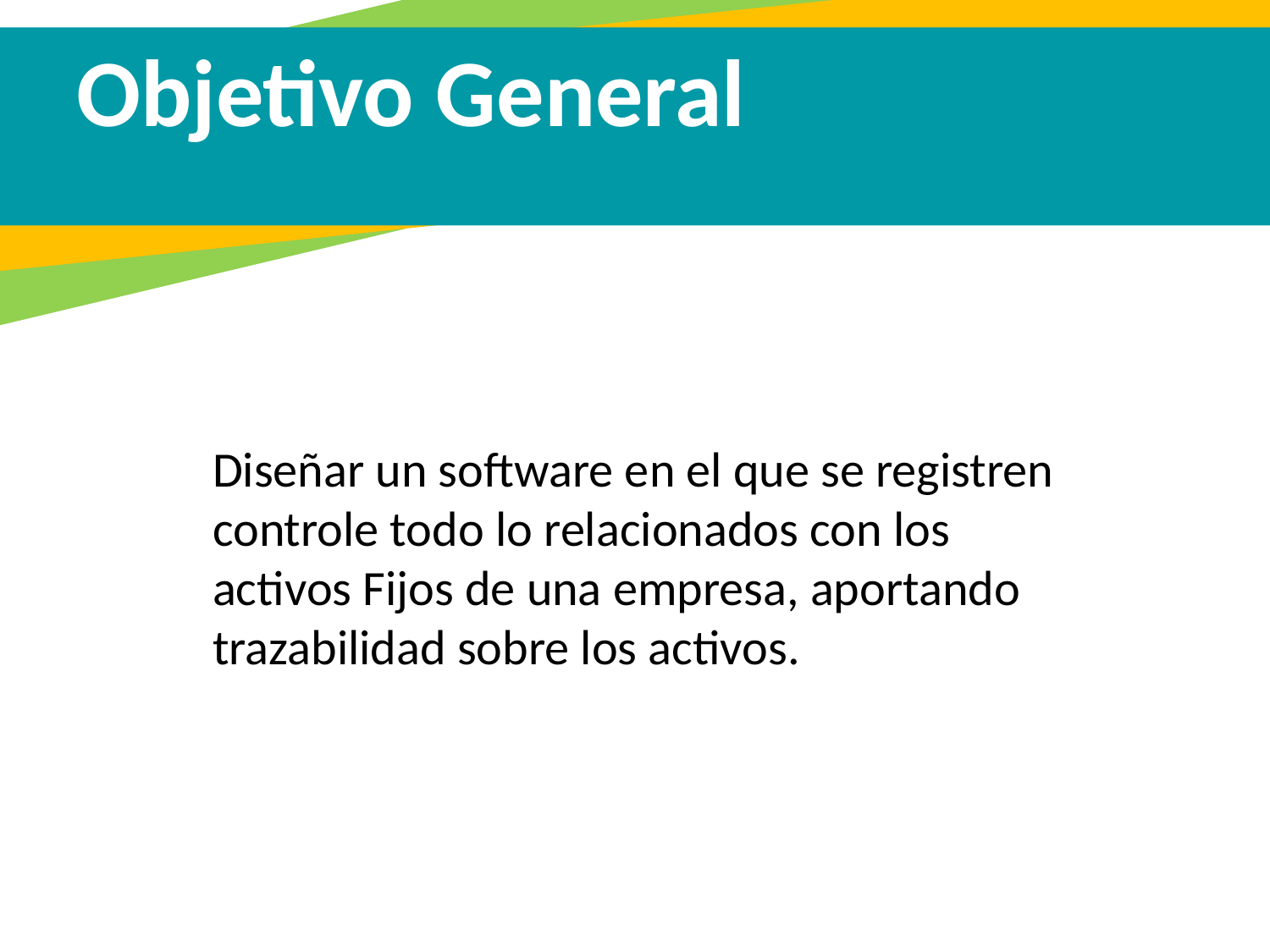

Objetivo General

Diseñar un software en el que se registren controle todo lo relacionados con los activos Fijos de una empresa, aportando trazabilidad sobre los activos.